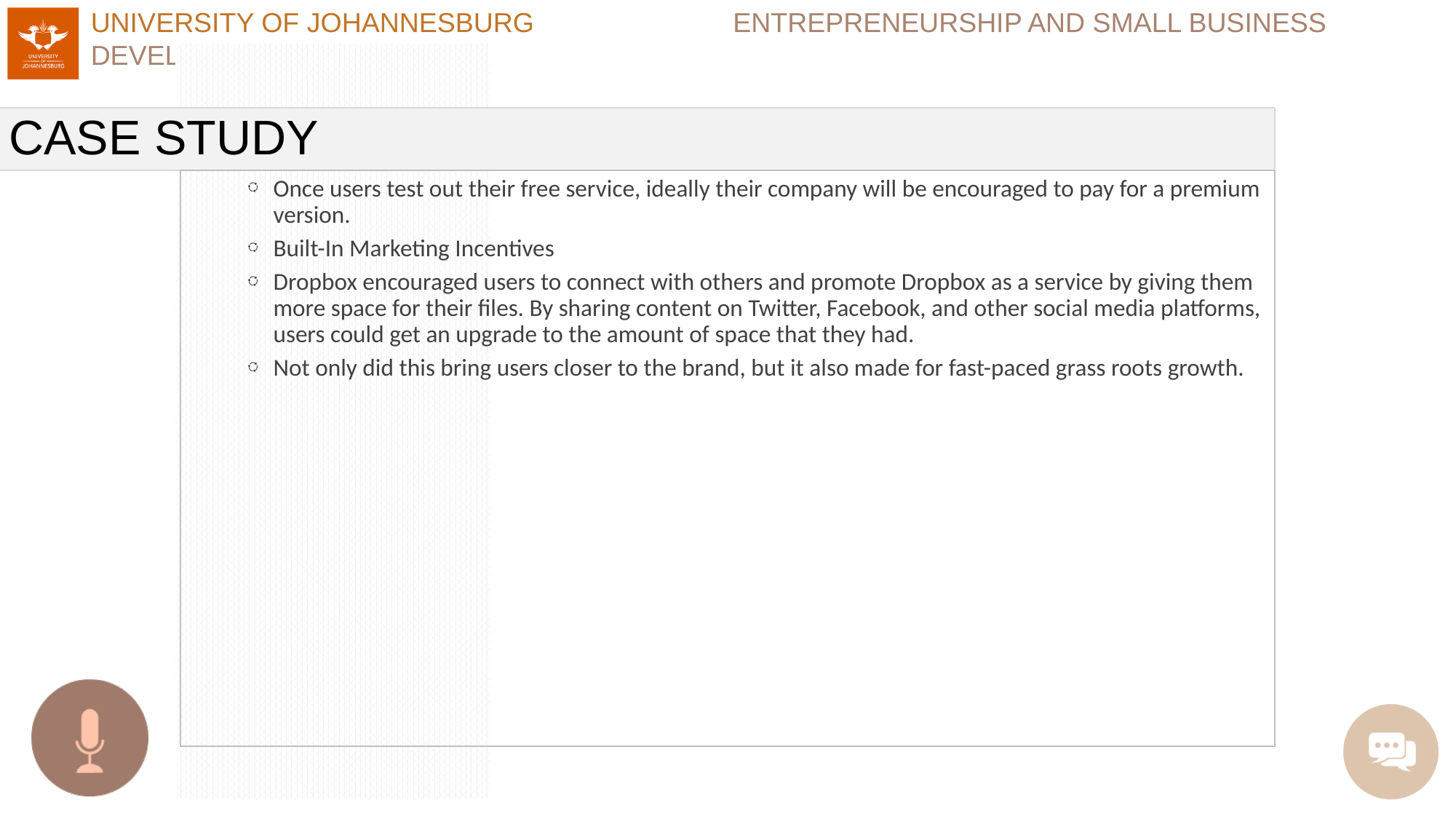

# CASE STUDY
Once users test out their free service, ideally their company will be encouraged to pay for a premium version.
Built-In Marketing Incentives
Dropbox encouraged users to connect with others and promote Dropbox as a service by giving them more space for their files. By sharing content on Twitter, Facebook, and other social media platforms, users could get an upgrade to the amount of space that they had.
Not only did this bring users closer to the brand, but it also made for fast-paced grass roots growth.